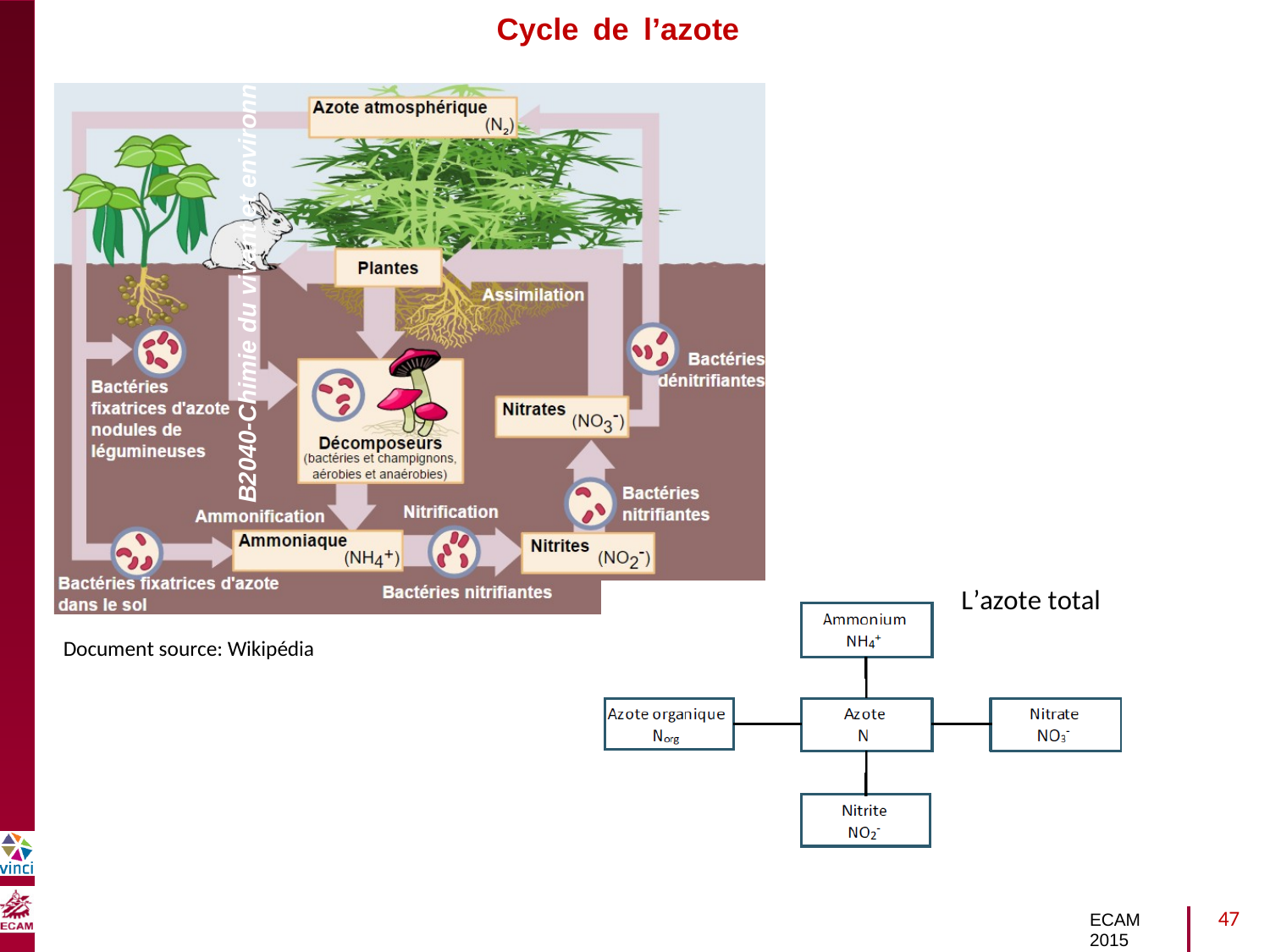

Cycle
de
l’azote

B2040-Chimie du vivant et environnement

L’azote total
Document source: Wikipédia

47
ECAM 2015